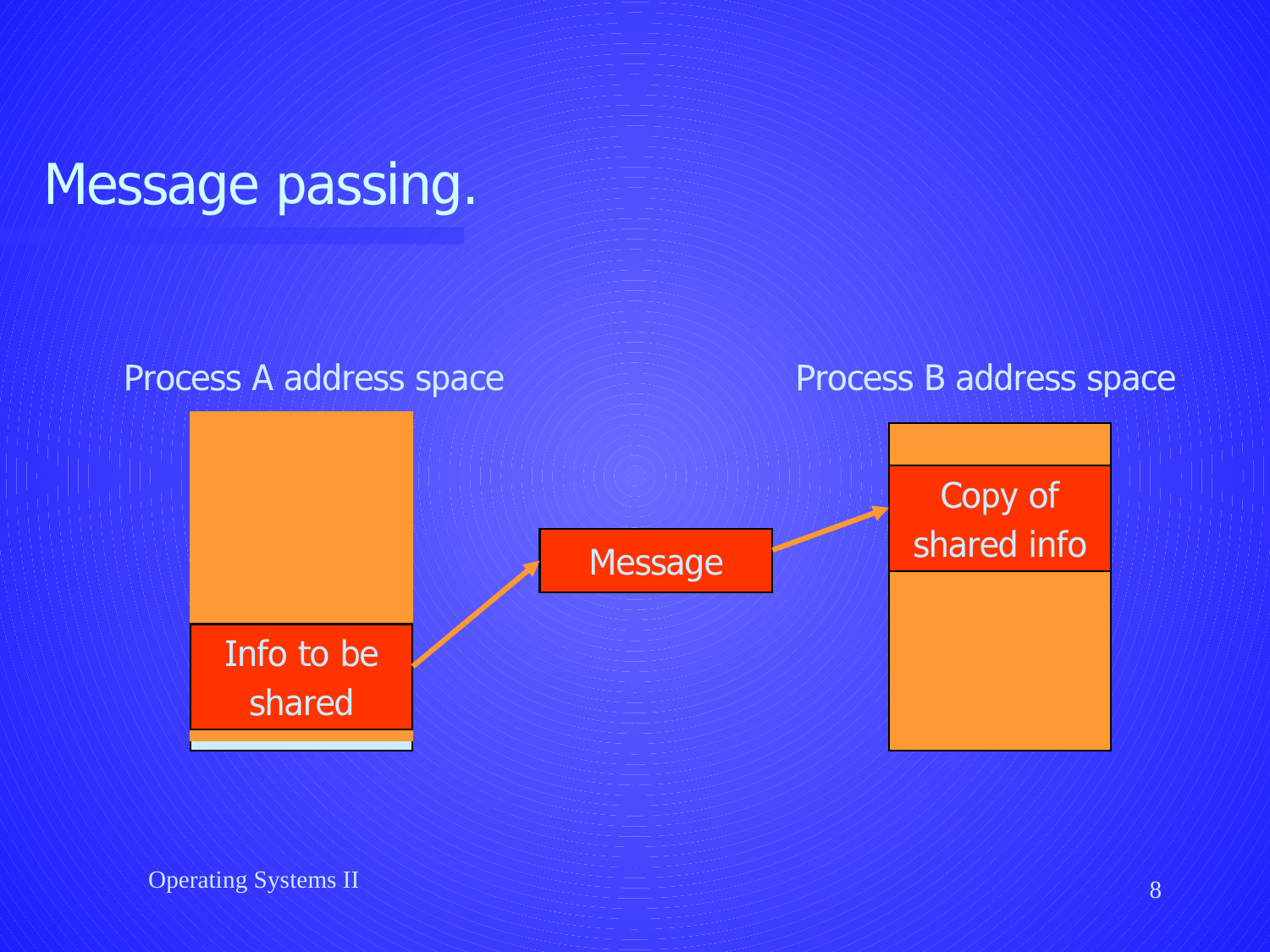

# Message passing.
Process A address space
Process B address space

Copy of
shared info

Message

Info to be
shared
Info to be
shared
Operating Systems II
8